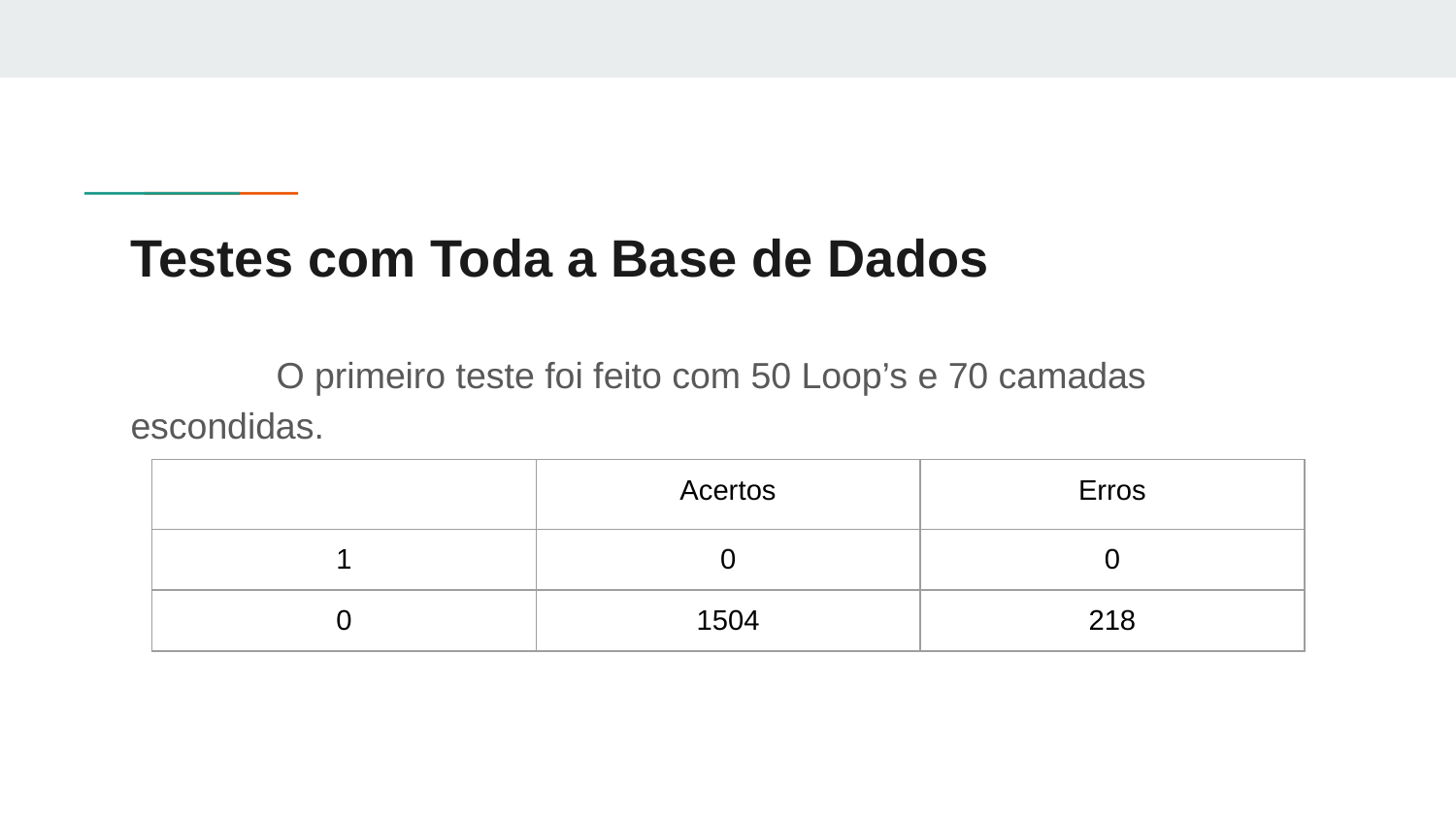

# Testes com Toda a Base de Dados
	O primeiro teste foi feito com 50 Loop’s e 70 camadas escondidas.

|  | Acertos | Erros |
| --- | --- | --- |
| 1 | 0 | 0 |
| 0 | 1504 | 218 |